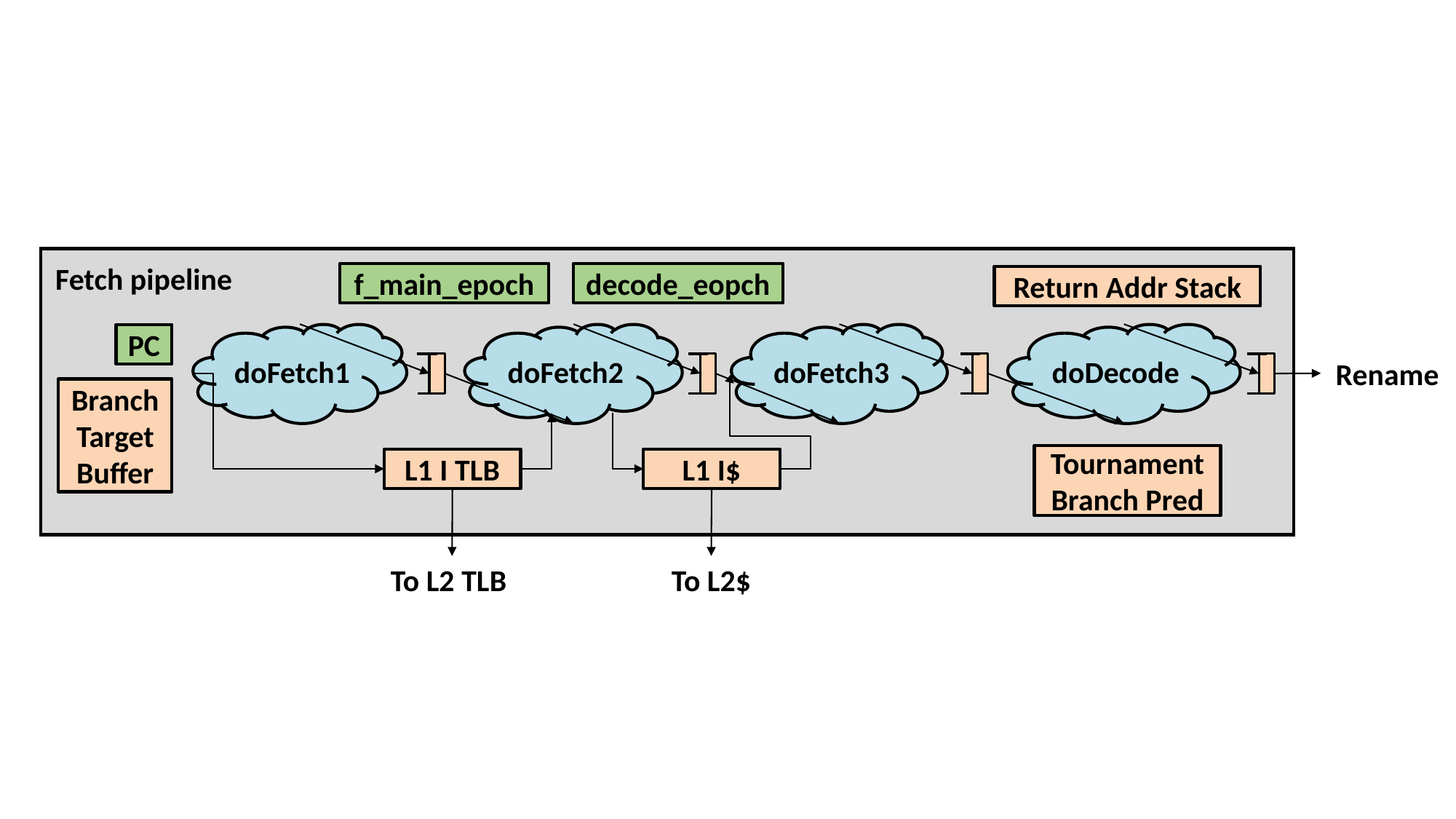

Fetch pipeline
f_main_epoch
decode_eopch
Return Addr Stack
doFetch1
doFetch2
doFetch3
doDecode
PC
Rename

Branch
Target
Buffer
Tournament Branch Pred
L1 I TLB
L1 I$
To L2 TLB
To L2$